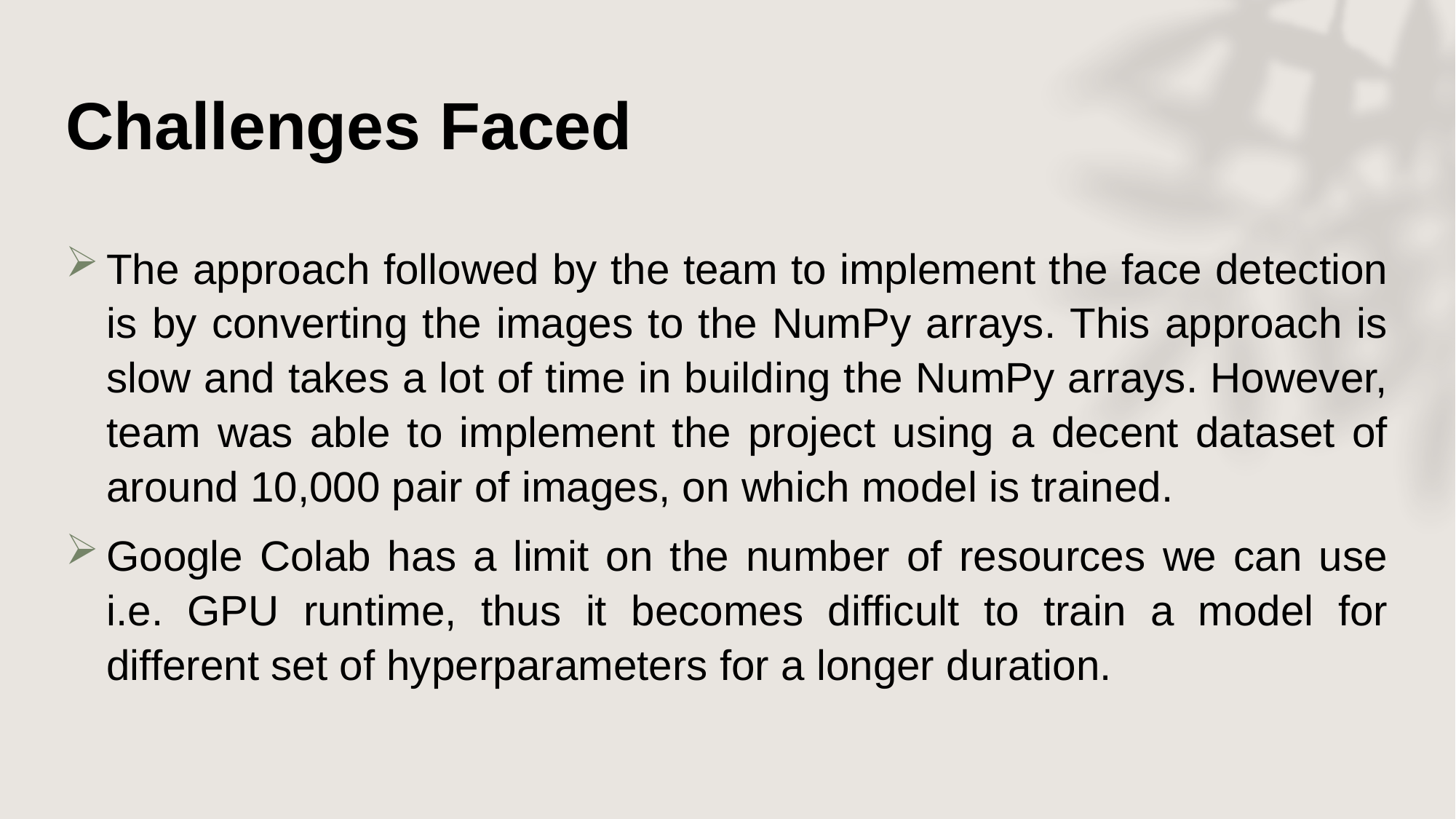

# Challenges Faced
The approach followed by the team to implement the face detection is by converting the images to the NumPy arrays. This approach is slow and takes a lot of time in building the NumPy arrays. However, team was able to implement the project using a decent dataset of around 10,000 pair of images, on which model is trained.
Google Colab has a limit on the number of resources we can use i.e. GPU runtime, thus it becomes difficult to train a model for different set of hyperparameters for a longer duration.